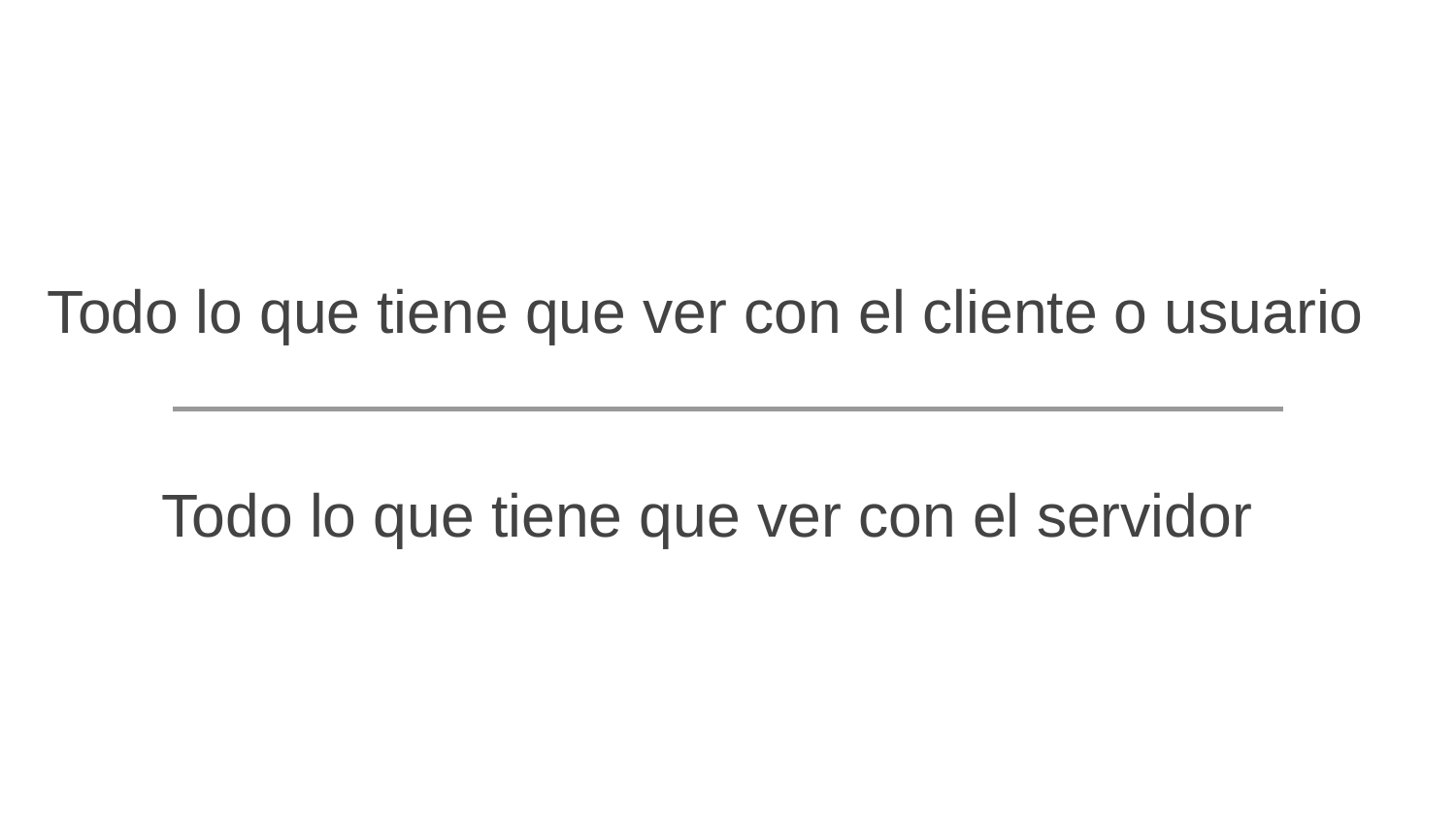

Todo lo que tiene que ver con el cliente o usuario
Todo lo que tiene que ver con el servidor